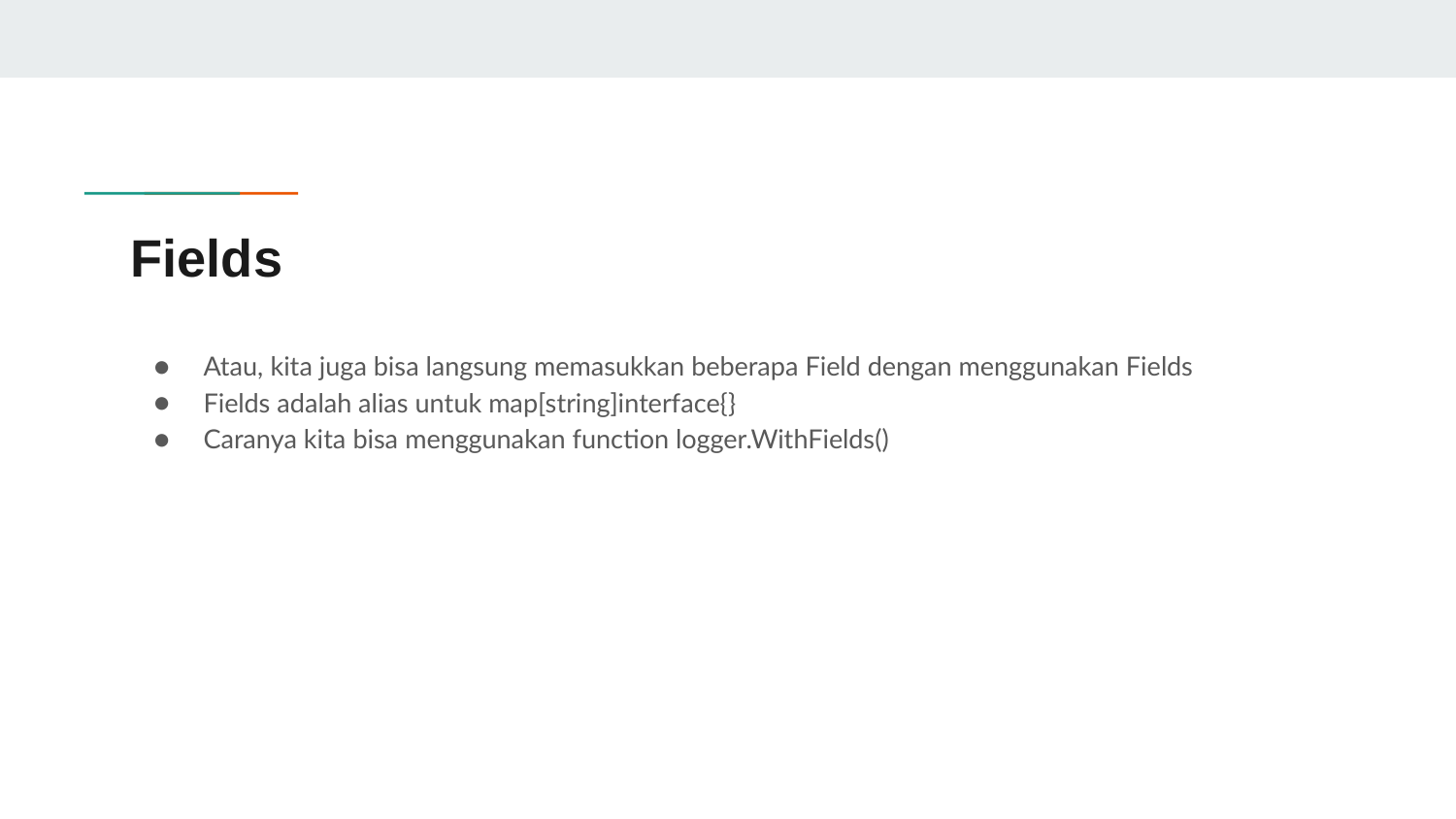

# Fields
Atau, kita juga bisa langsung memasukkan beberapa Field dengan menggunakan Fields
Fields adalah alias untuk map[string]interface{}
Caranya kita bisa menggunakan function logger.WithFields()